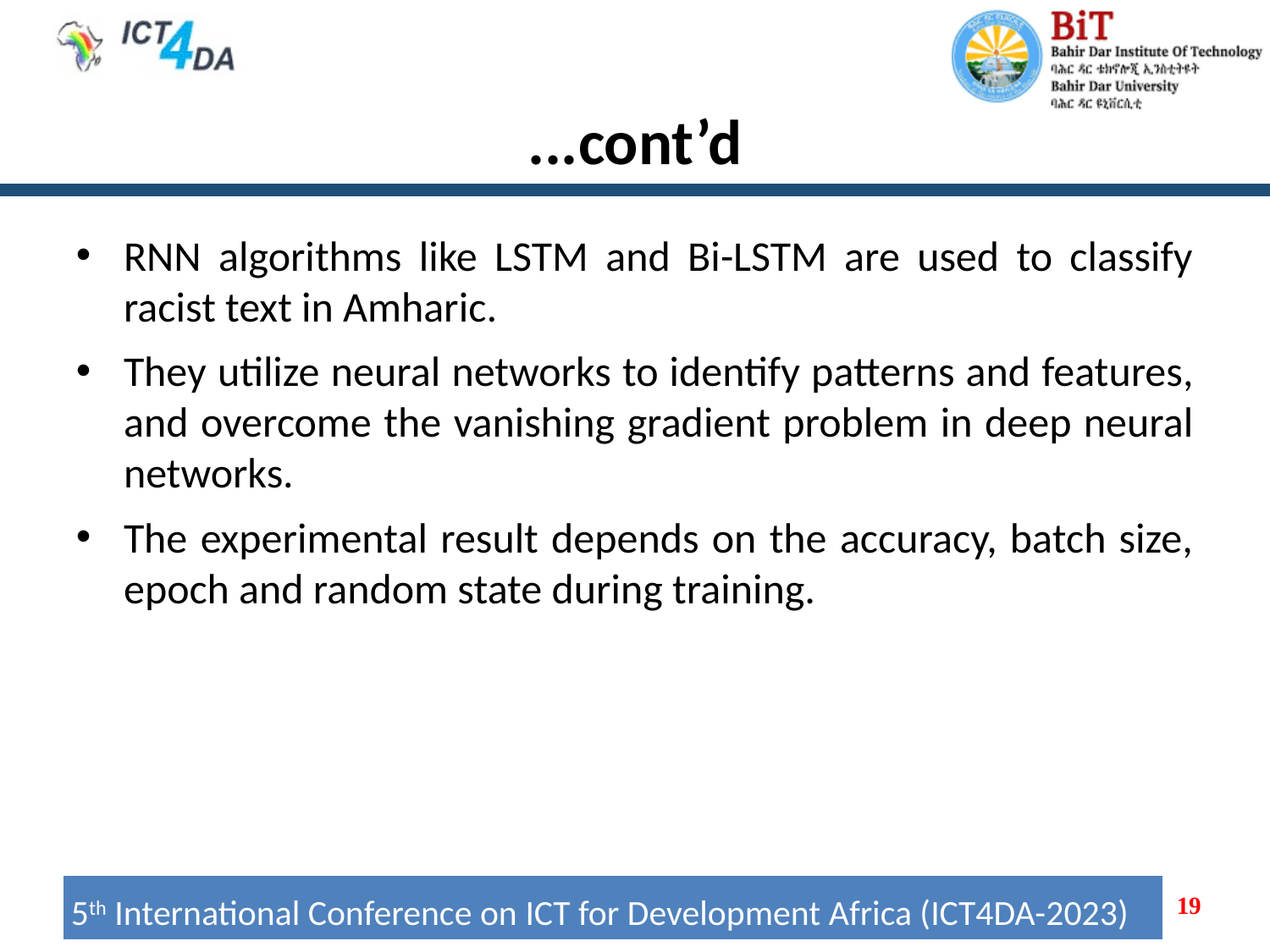

# ...cont’d
RNN algorithms like LSTM and Bi-LSTM are used to classify racist text in Amharic.
They utilize neural networks to identify patterns and features, and overcome the vanishing gradient problem in deep neural networks.
The experimental result depends on the accuracy, batch size, epoch and random state during training.
19